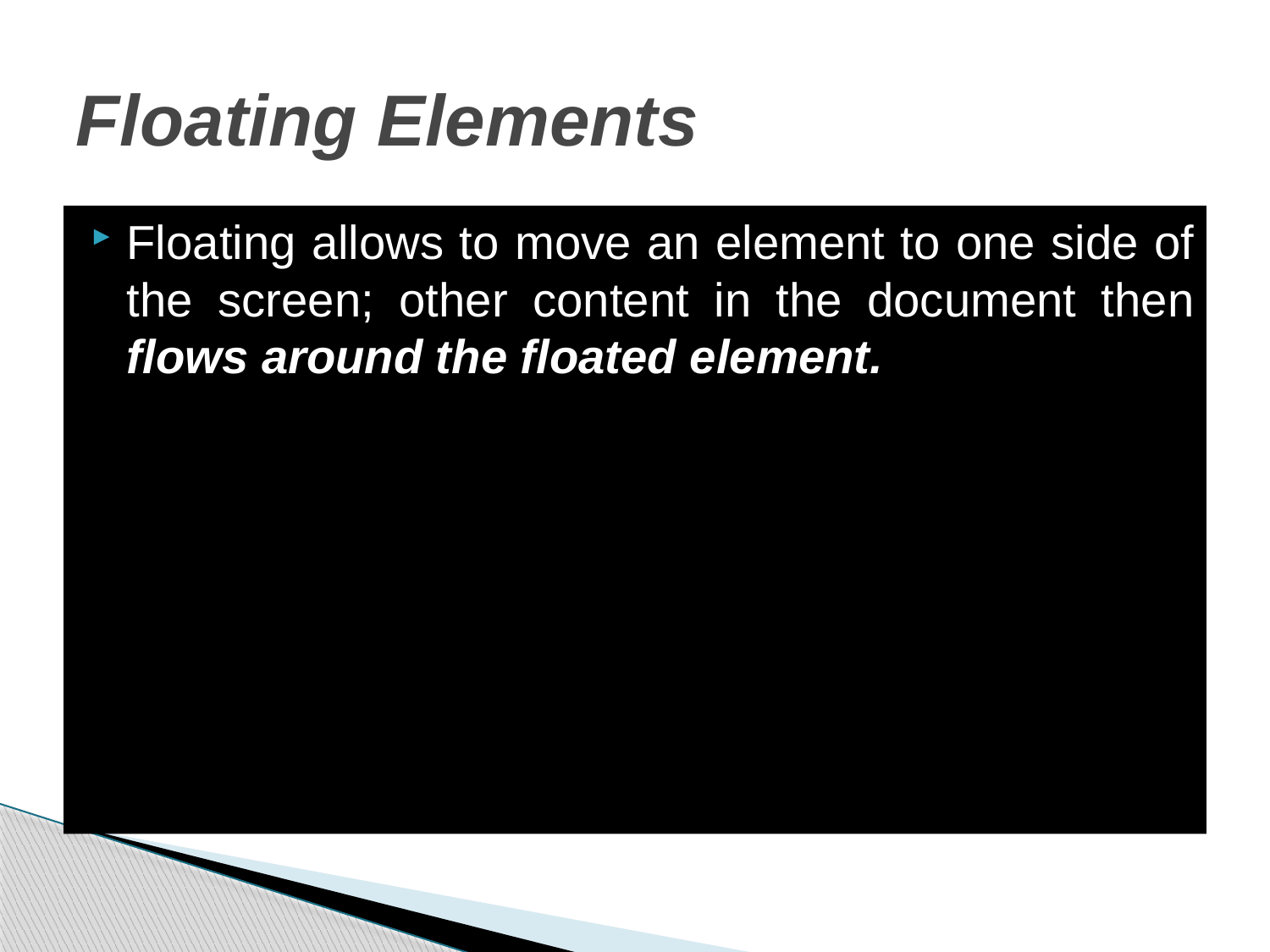

# Floating Elements
Floating allows to move an element to one side of the screen; other content in the document then flows around the floated element.